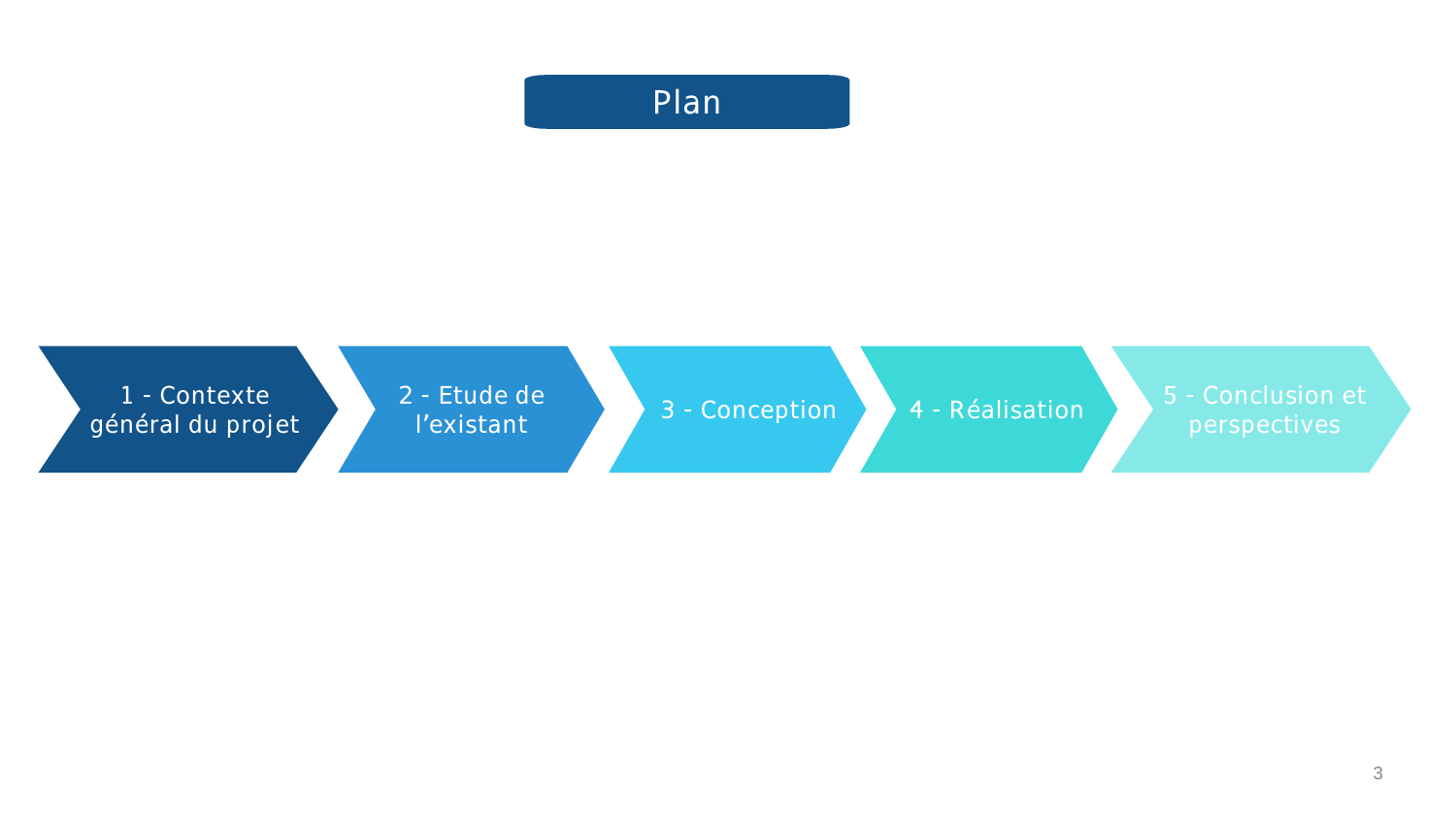

Plan

1 - Contexte général du projet
2 - Etude de l’existant
5 - Conclusion et perspectives
3 - Conception
4 - Réalisation
3